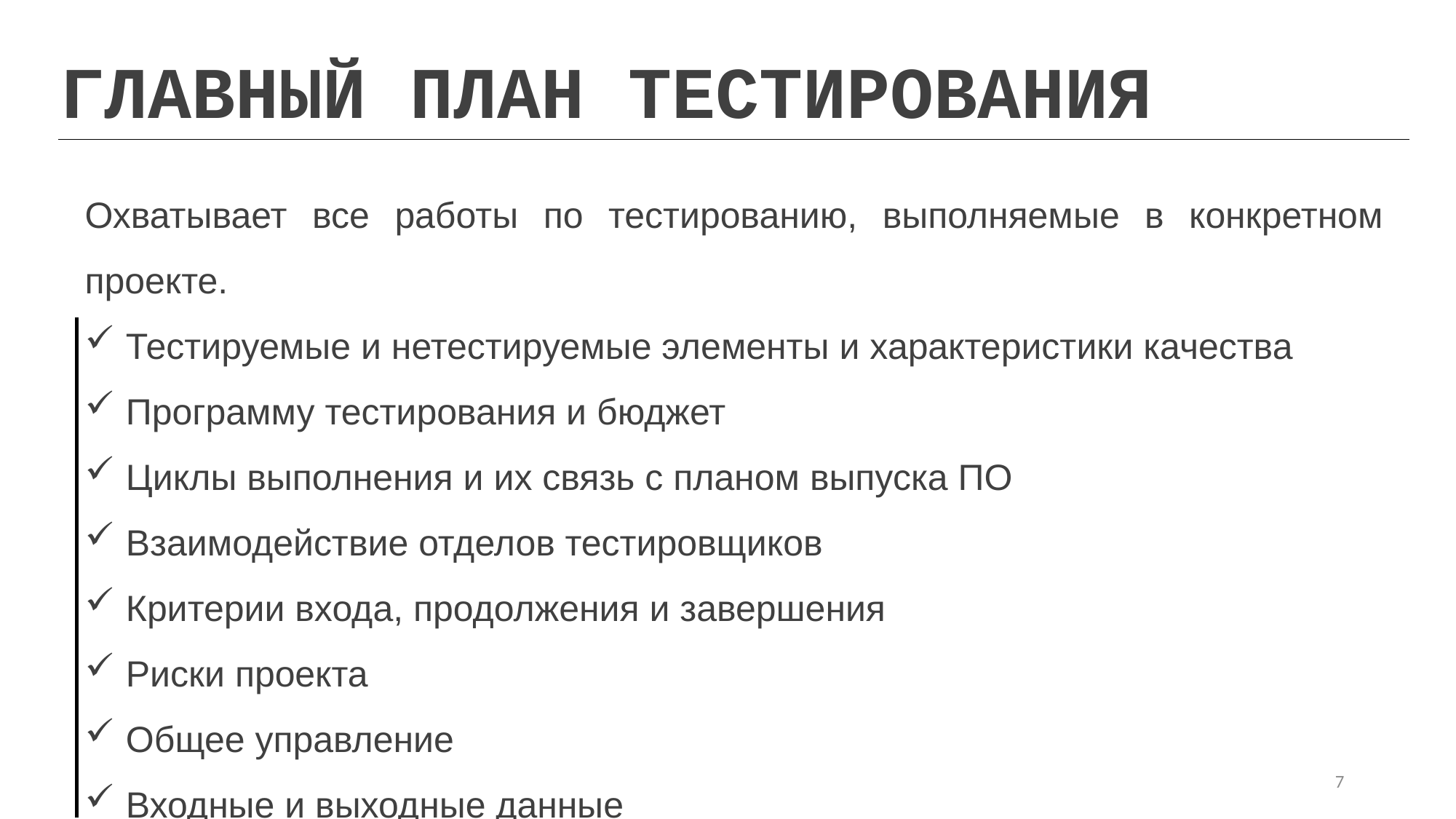

ГЛАВНЫЙ ПЛАН ТЕСТИРОВАНИЯ
Охватывает все работы по тестированию, выполняемые в конкретном проекте.
Тестируемые и нетестируемые элементы и характеристики качества
Программу тестирования и бюджет
Циклы выполнения и их связь с планом выпуска ПО
Взаимодействие отделов тестировщиков
Критерии входа, продолжения и завершения
Риски проекта
Общее управление
Входные и выходные данные

7